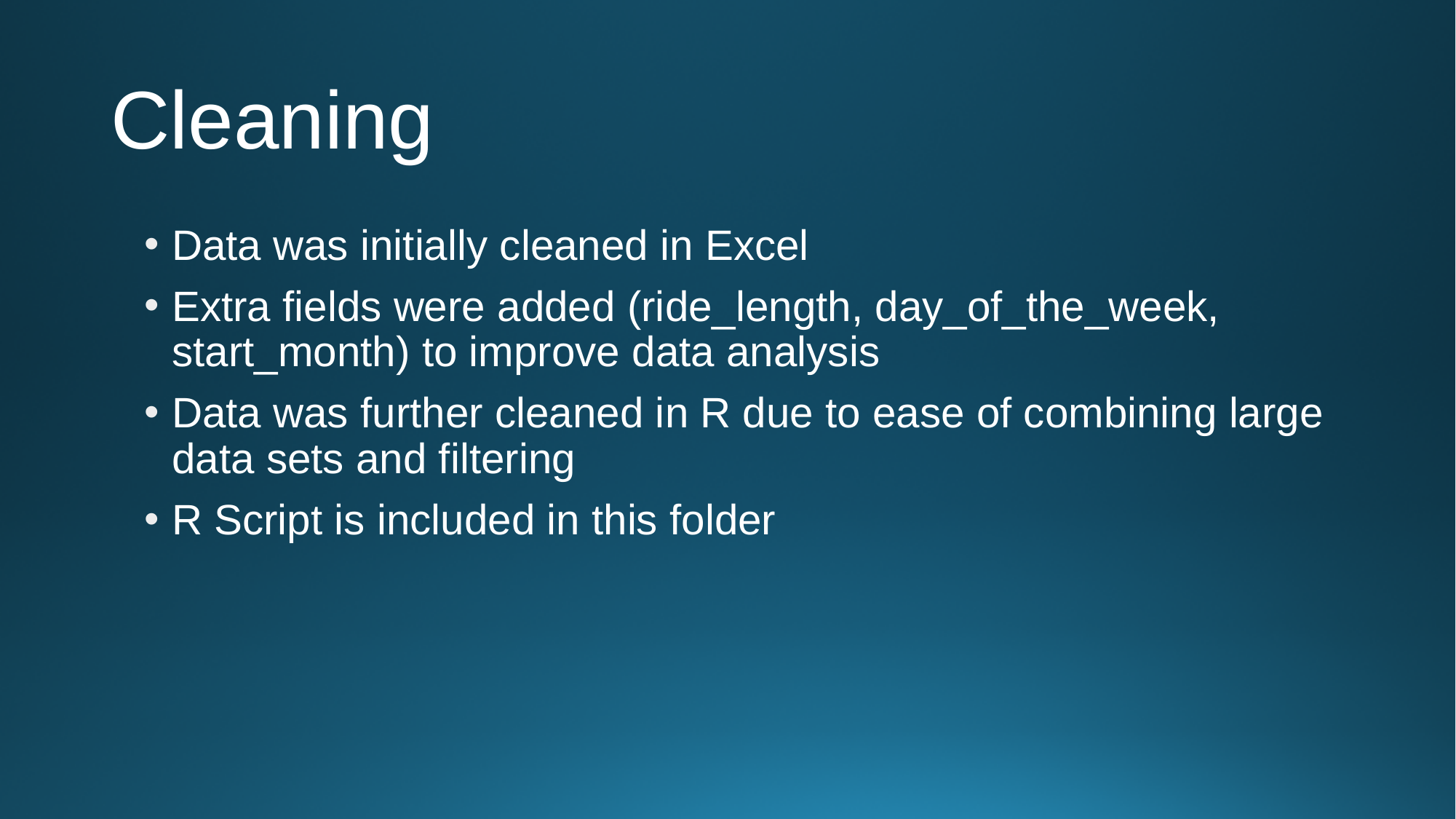

# Cleaning
Data was initially cleaned in Excel
Extra fields were added (ride_length, day_of_the_week, start_month) to improve data analysis
Data was further cleaned in R due to ease of combining large data sets and filtering
R Script is included in this folder